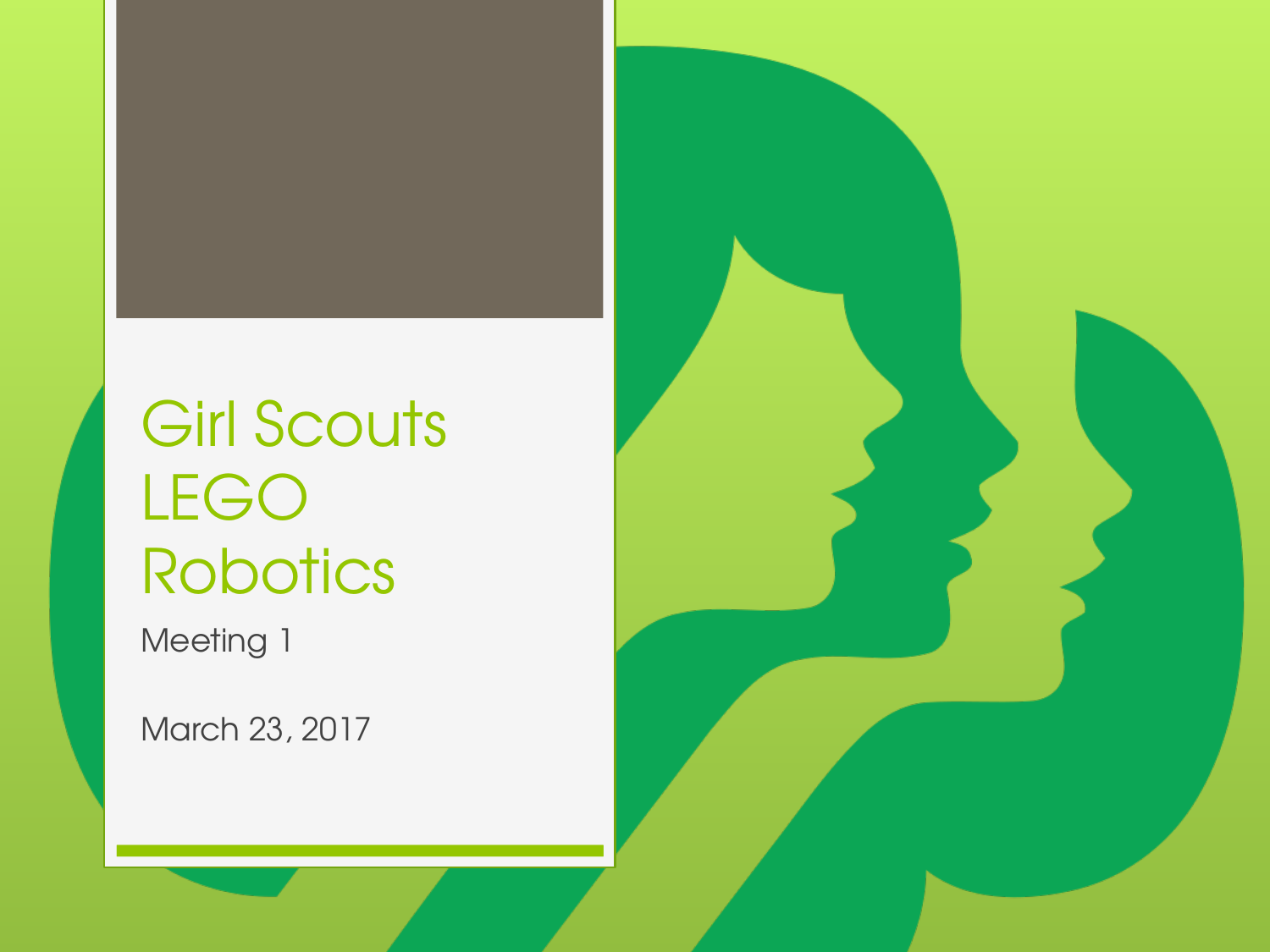

# Girl Scouts LEGO Robotics
Meeting 1

March 23, 2017